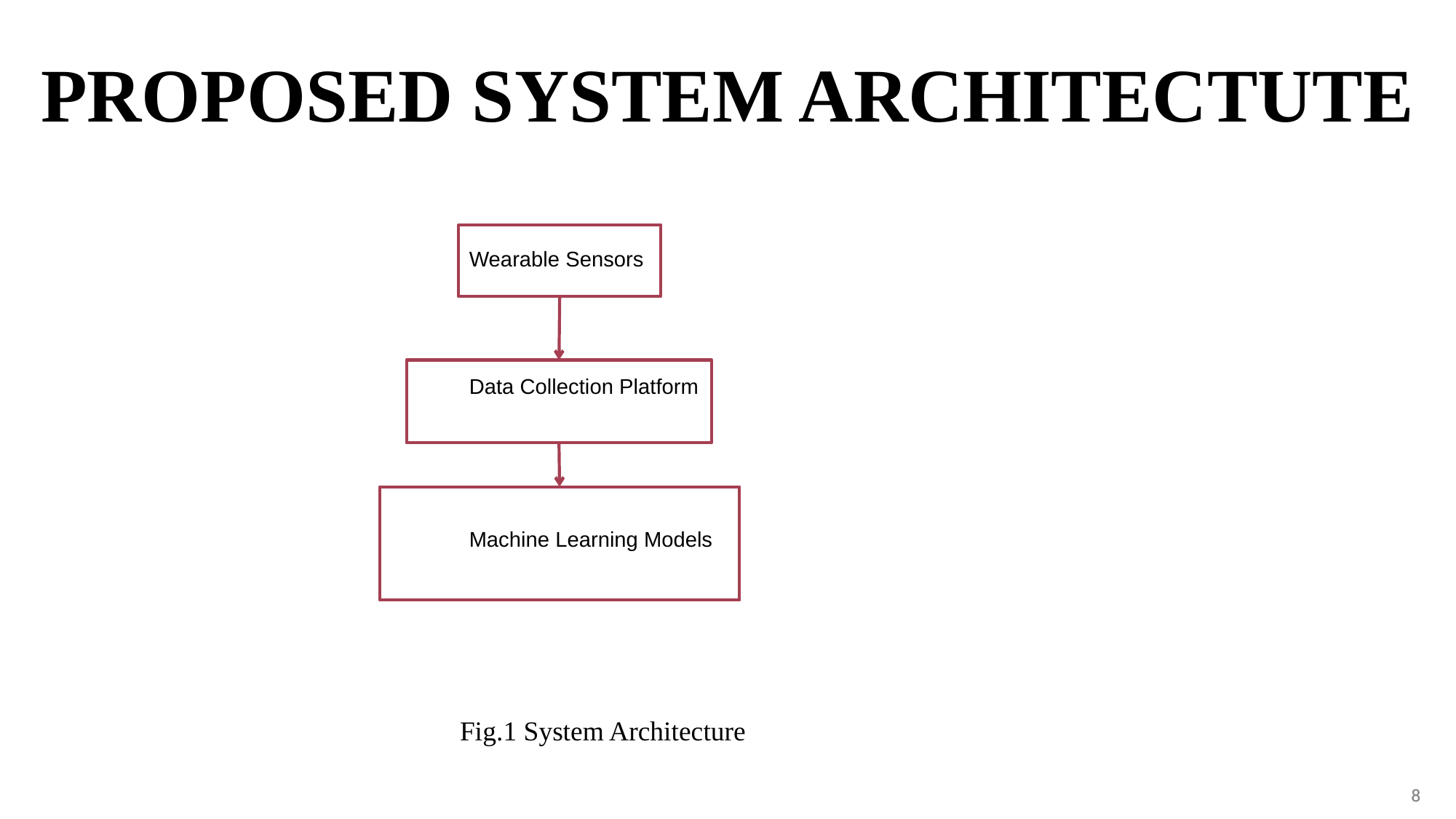

# PROPOSED SYSTEM ARCHITECTUTE

Wearable Sensors

Data Collection Platform

Machine Learning Models

Fig.1 System Architecture
8